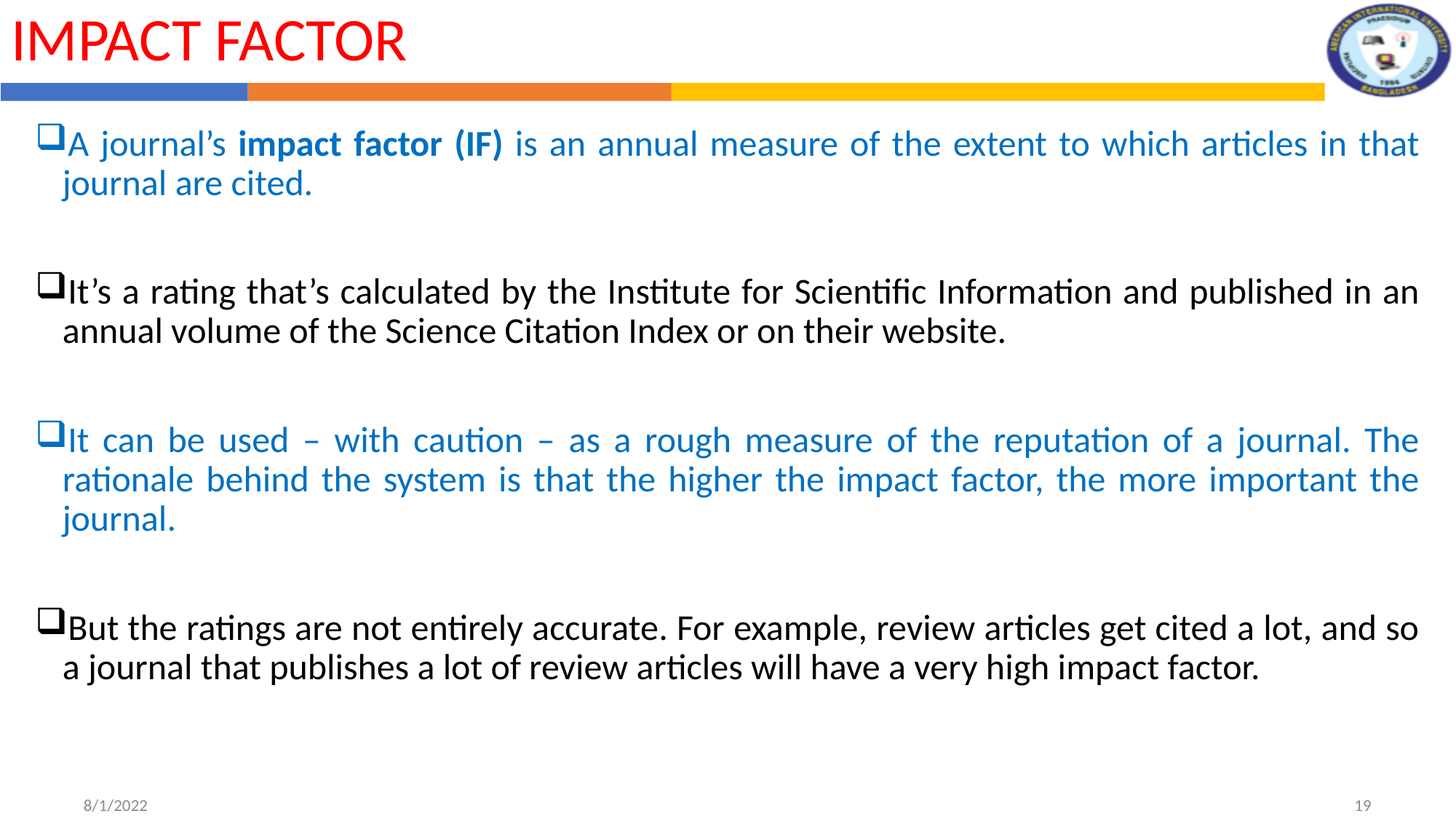

Impact Factor
A journal’s impact factor (IF) is an annual measure of the extent to which articles in that journal are cited.

It’s a rating that’s calculated by the Institute for Scientific Information and published in an annual volume of the Science Citation Index or on their website.

It can be used – with caution – as a rough measure of the reputation of a journal. The rationale behind the system is that the higher the impact factor, the more important the journal.

But the ratings are not entirely accurate. For example, review articles get cited a lot, and so a journal that publishes a lot of review articles will have a very high impact factor.
8/1/2022
19